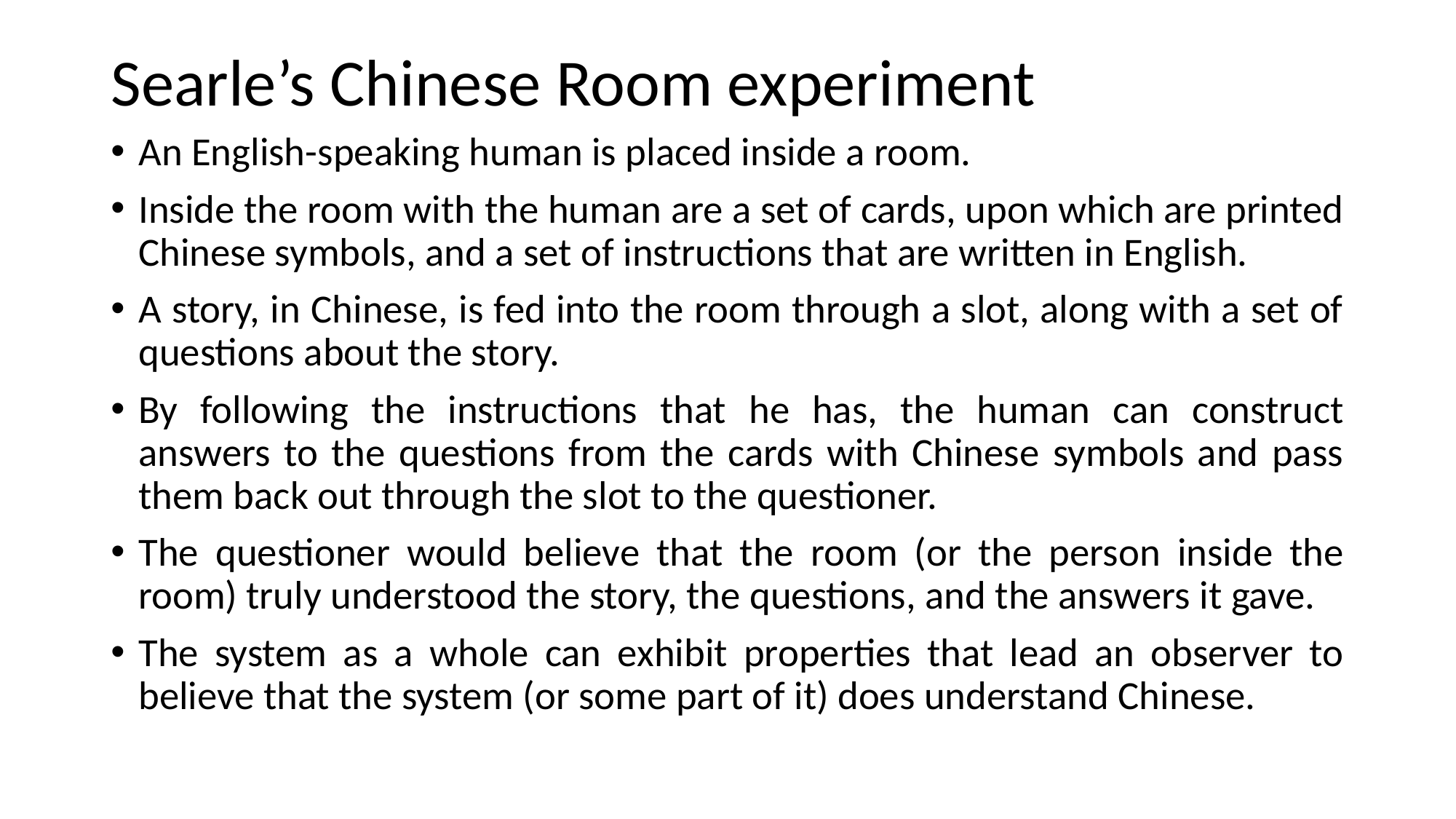

# Searle’s Chinese Room experiment
An English-speaking human is placed inside a room.
Inside the room with the human are a set of cards, upon which are printed Chinese symbols, and a set of instructions that are written in English.
A story, in Chinese, is fed into the room through a slot, along with a set of questions about the story.
By following the instructions that he has, the human can construct answers to the questions from the cards with Chinese symbols and pass them back out through the slot to the questioner.
The questioner would believe that the room (or the person inside the room) truly understood the story, the questions, and the answers it gave.
The system as a whole can exhibit properties that lead an observer to believe that the system (or some part of it) does understand Chinese.